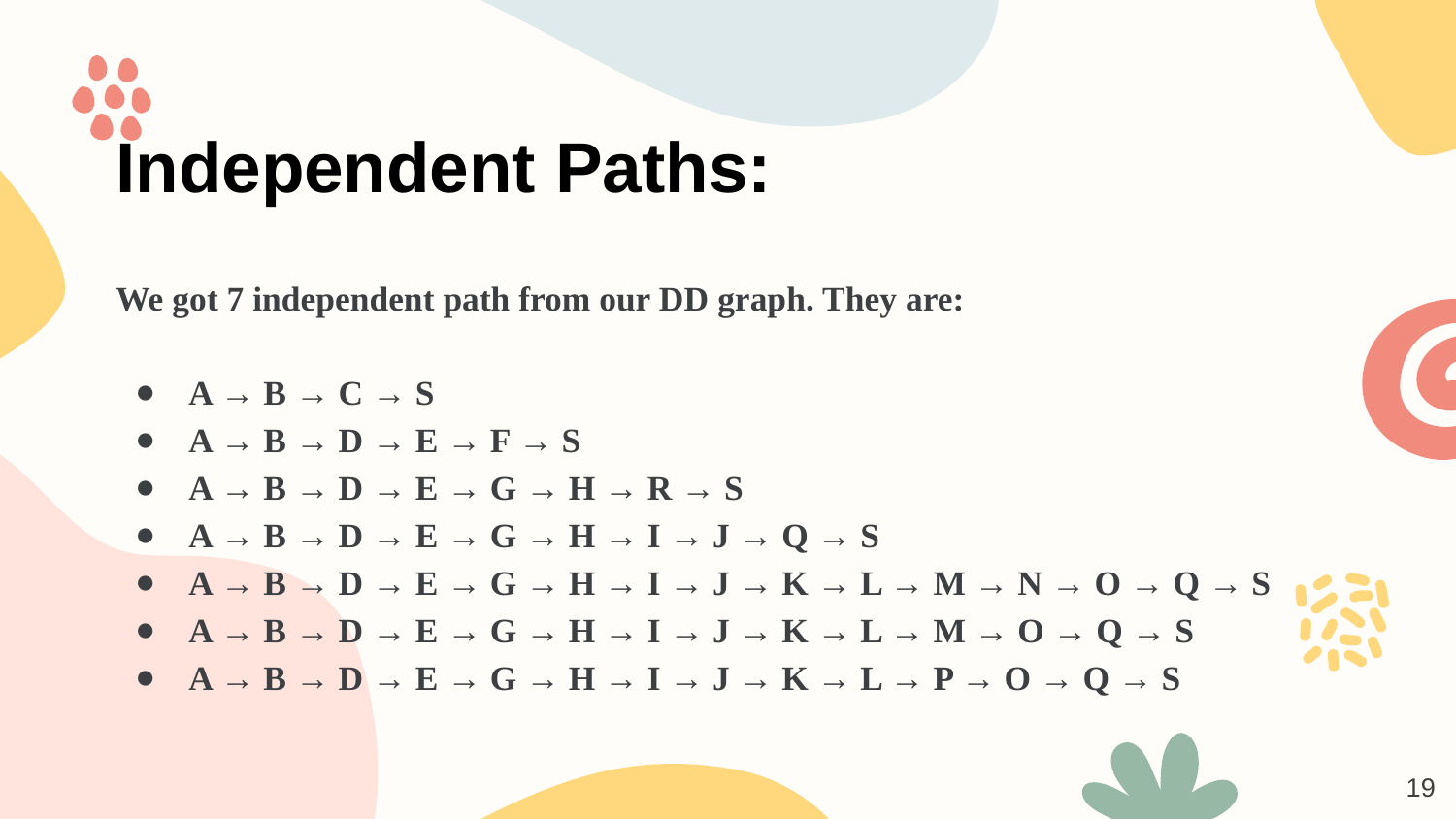

# Independent Paths:
We got 7 independent path from our DD graph. They are:

A → B → C → S
A → B → D → E → F → S
A → B → D → E → G → H → R → S
A → B → D → E → G → H → I → J → Q → S
A → B → D → E → G → H → I → J → K → L → M → N → O → Q → S
A → B → D → E → G → H → I → J → K → L → M → O → Q → S
A → B → D → E → G → H → I → J → K → L → P → O → Q → S
19